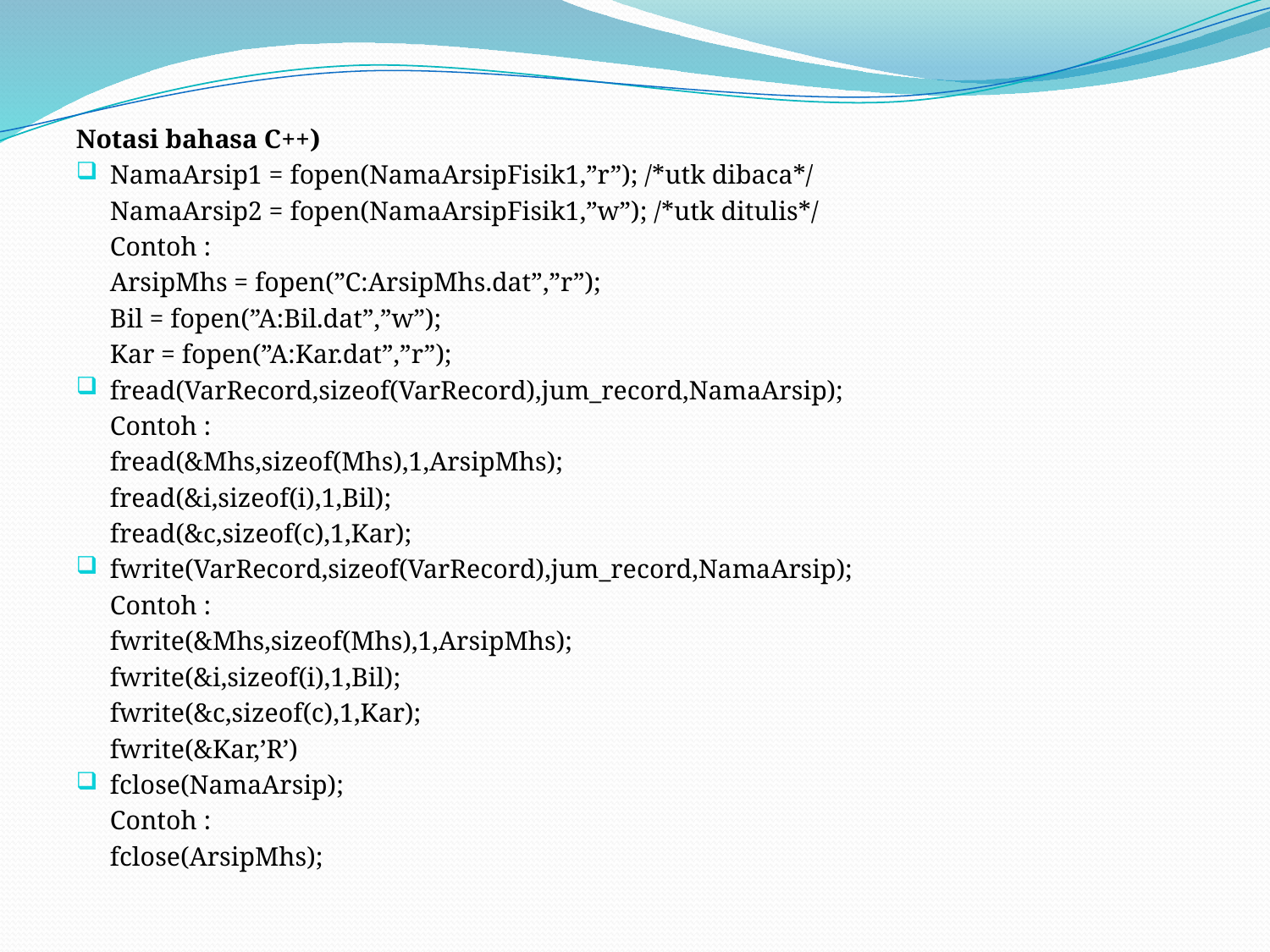

Notasi bahasa C++)
NamaArsip1 = fopen(NamaArsipFisik1,”r”); /*utk dibaca*/
	NamaArsip2 = fopen(NamaArsipFisik1,”w”); /*utk ditulis*/
	Contoh :
		ArsipMhs = fopen(”C:ArsipMhs.dat”,”r”);
		Bil = fopen(”A:Bil.dat”,”w”);
		Kar = fopen(”A:Kar.dat”,”r”);
fread(VarRecord,sizeof(VarRecord),jum_record,NamaArsip);
	Contoh :
		fread(&Mhs,sizeof(Mhs),1,ArsipMhs);
		fread(&i,sizeof(i),1,Bil);
		fread(&c,sizeof(c),1,Kar);
fwrite(VarRecord,sizeof(VarRecord),jum_record,NamaArsip);
	Contoh :
		fwrite(&Mhs,sizeof(Mhs),1,ArsipMhs);
		fwrite(&i,sizeof(i),1,Bil);
		fwrite(&c,sizeof(c),1,Kar);
		fwrite(&Kar,’R’)
fclose(NamaArsip);
	Contoh :
		fclose(ArsipMhs);